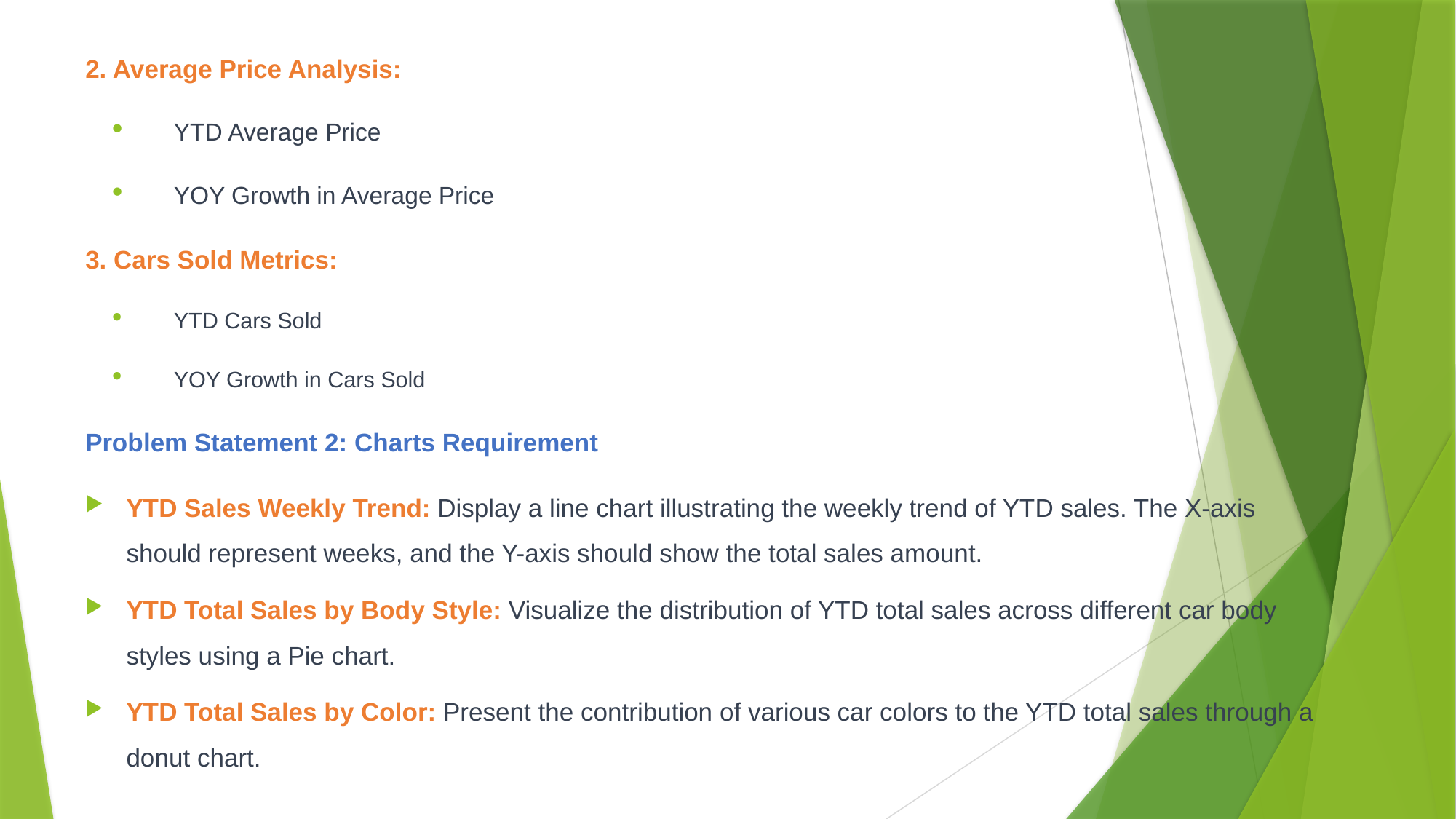

2. Average Price Analysis:
YTD Average Price
YOY Growth in Average Price
3. Cars Sold Metrics:
YTD Cars Sold
YOY Growth in Cars Sold
Problem Statement 2: Charts Requirement
YTD Sales Weekly Trend: Display a line chart illustrating the weekly trend of YTD sales. The X-axis should represent weeks, and the Y-axis should show the total sales amount.
YTD Total Sales by Body Style: Visualize the distribution of YTD total sales across different car body styles using a Pie chart.
YTD Total Sales by Color: Present the contribution of various car colors to the YTD total sales through a donut chart.